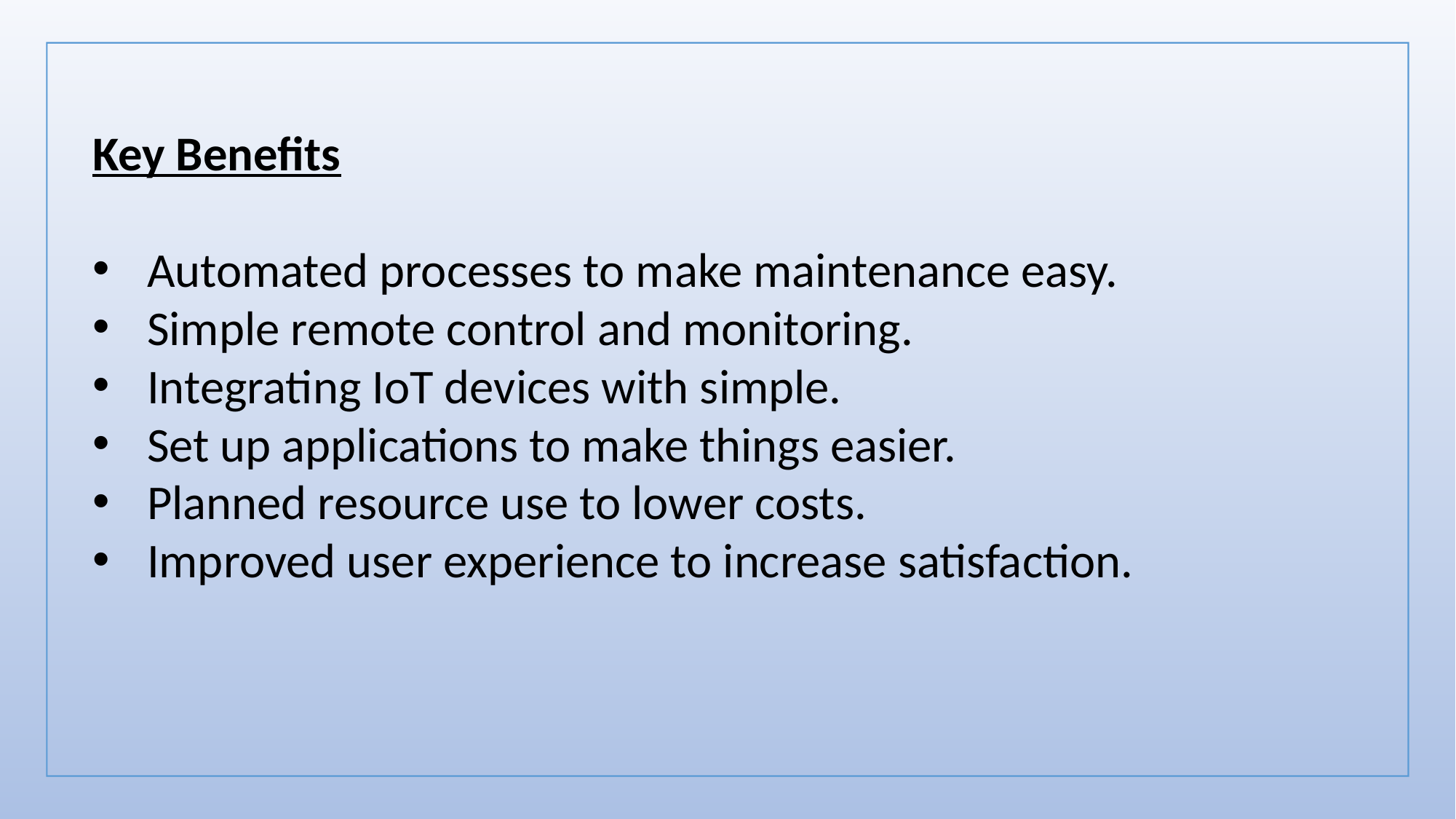

Key Benefits

Automated processes to make maintenance easy.
Simple remote control and monitoring.
Integrating IoT devices with simple.
Set up applications to make things easier.
Planned resource use to lower costs.
Improved user experience to increase satisfaction.